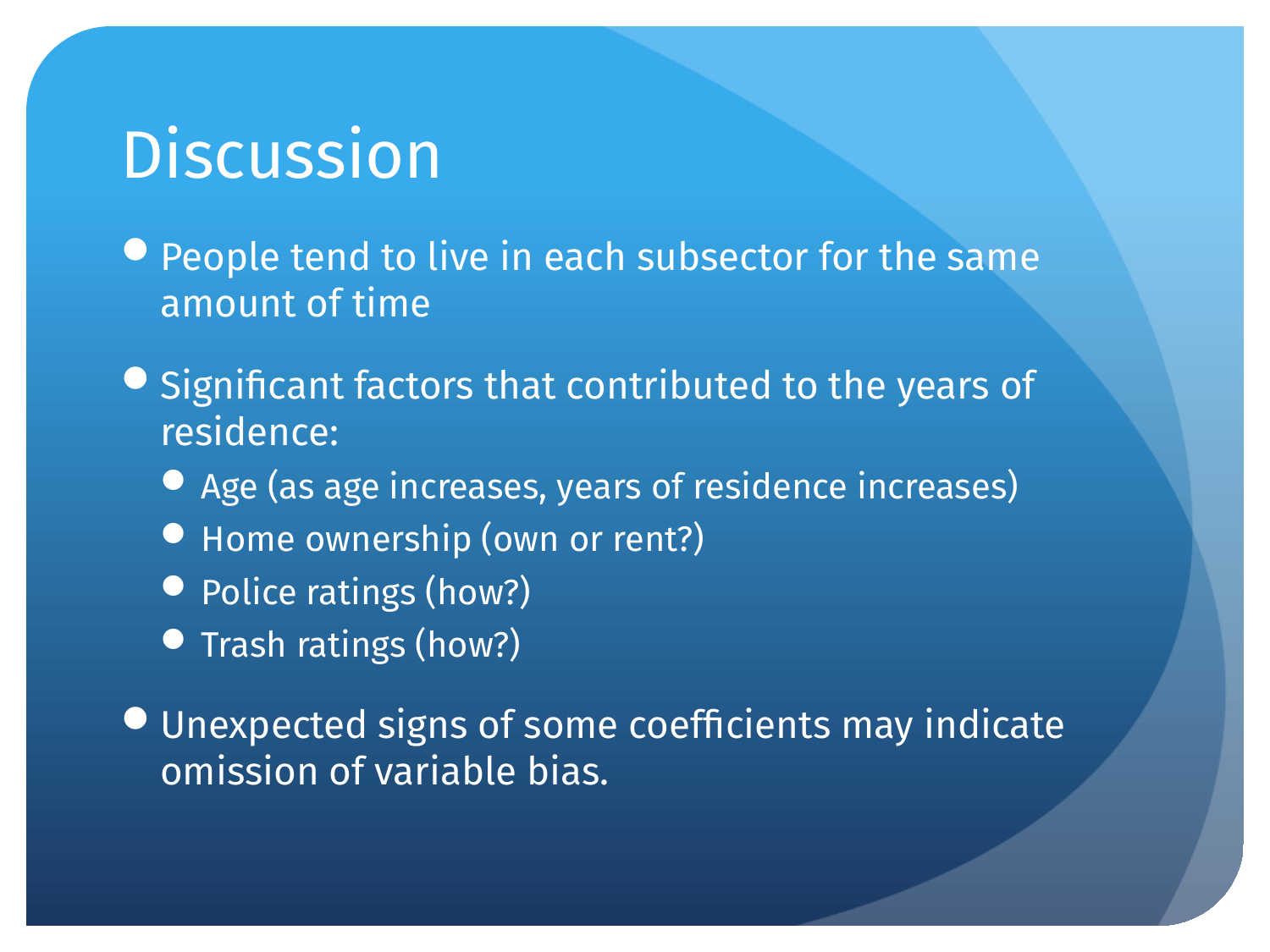

# Discussion
People tend to live in each subsector for the same amount of time
Significant factors that contributed to the years of residence:
Age (as age increases, years of residence increases)
Home ownership (own or rent?)
Police ratings (how?)
Trash ratings (how?)
Unexpected signs of some coefficients may indicate omission of variable bias.